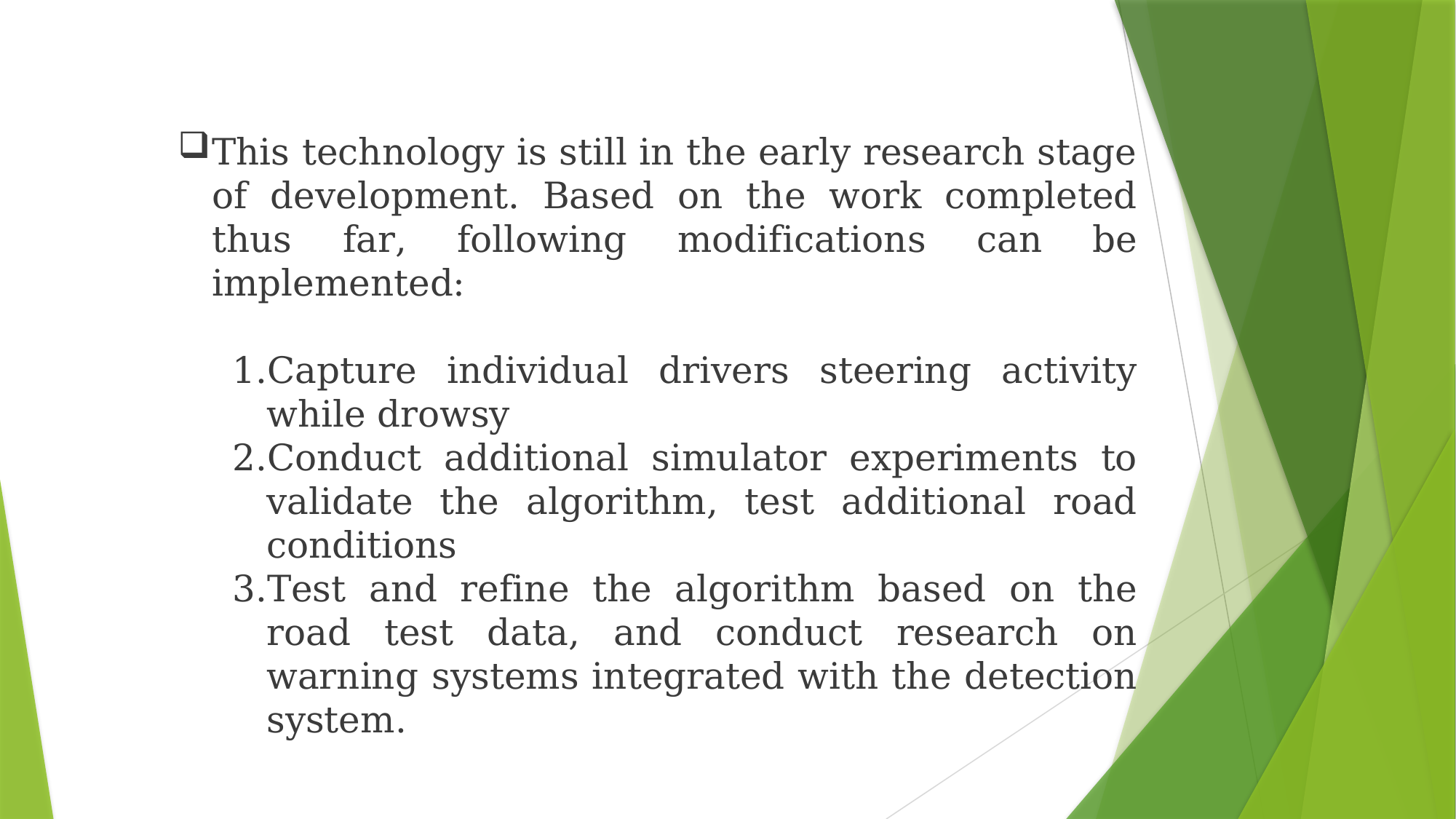

This technology is still in the early research stage of development. Based on the work completed thus far, following modifications can be implemented:

Capture individual drivers steering activity while drowsy
Conduct additional simulator experiments to validate the algorithm, test additional road conditions
Test and refine the algorithm based on the road test data, and conduct research on warning systems integrated with the detection system.